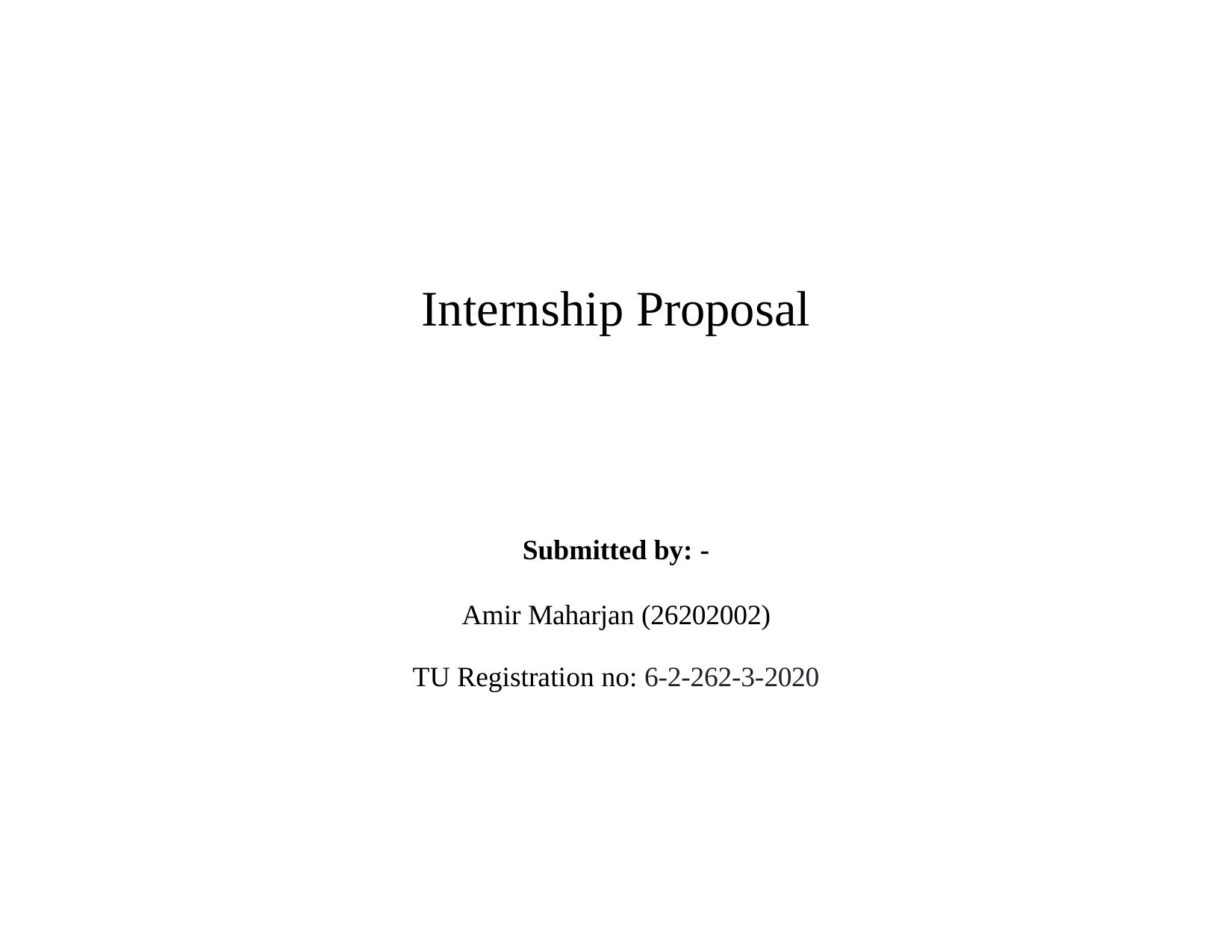

Internship Proposal

Submitted by: -
Amir Maharjan (26202002)
TU Registration no: 6-2-262-3-2020